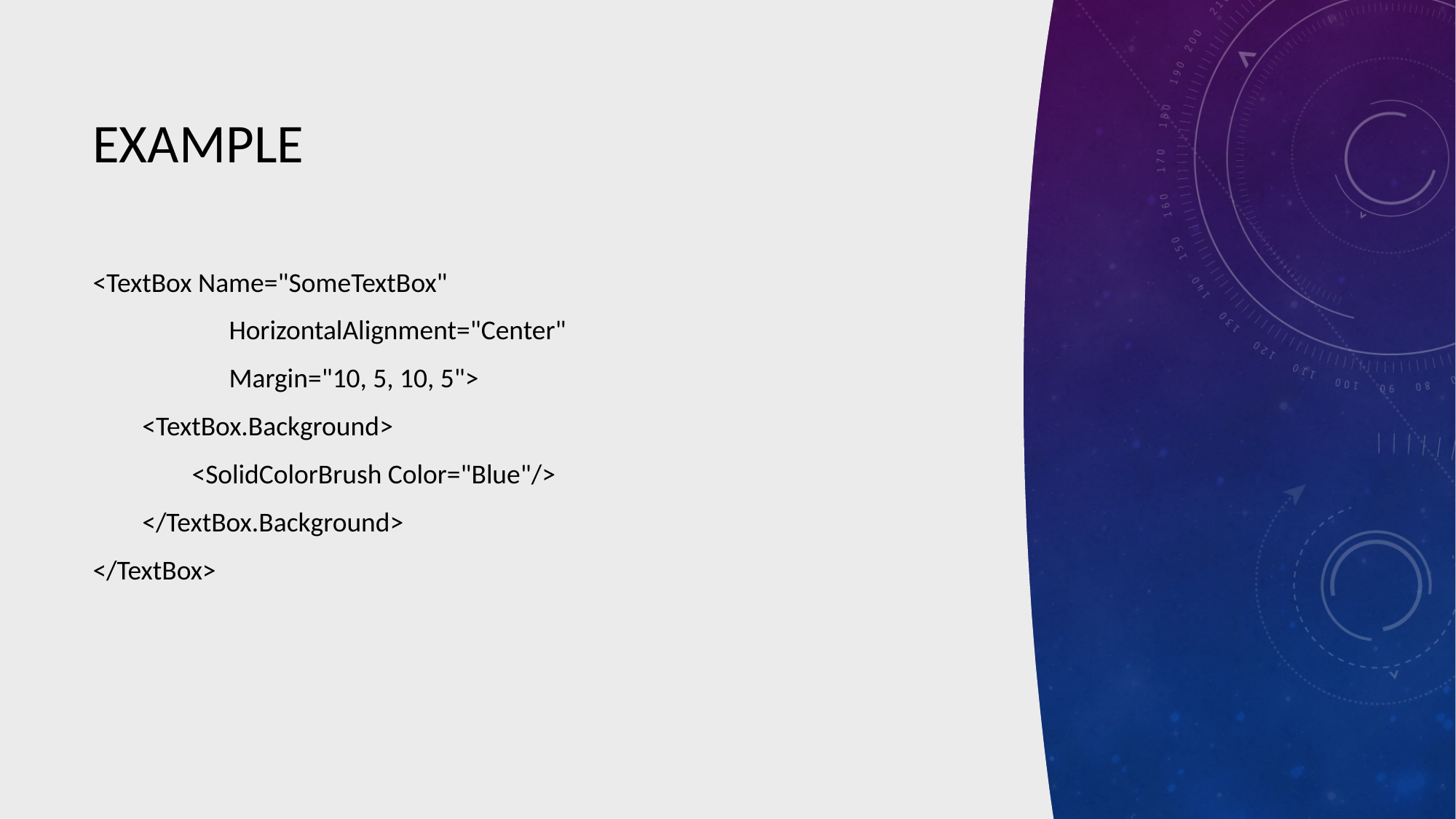

# Example
<TextBox Name="SomeTextBox"
                      HorizontalAlignment="Center"
                      Margin="10, 5, 10, 5">
        <TextBox.Background>
                <SolidColorBrush Color="Blue"/>
        </TextBox.Background>
</TextBox>